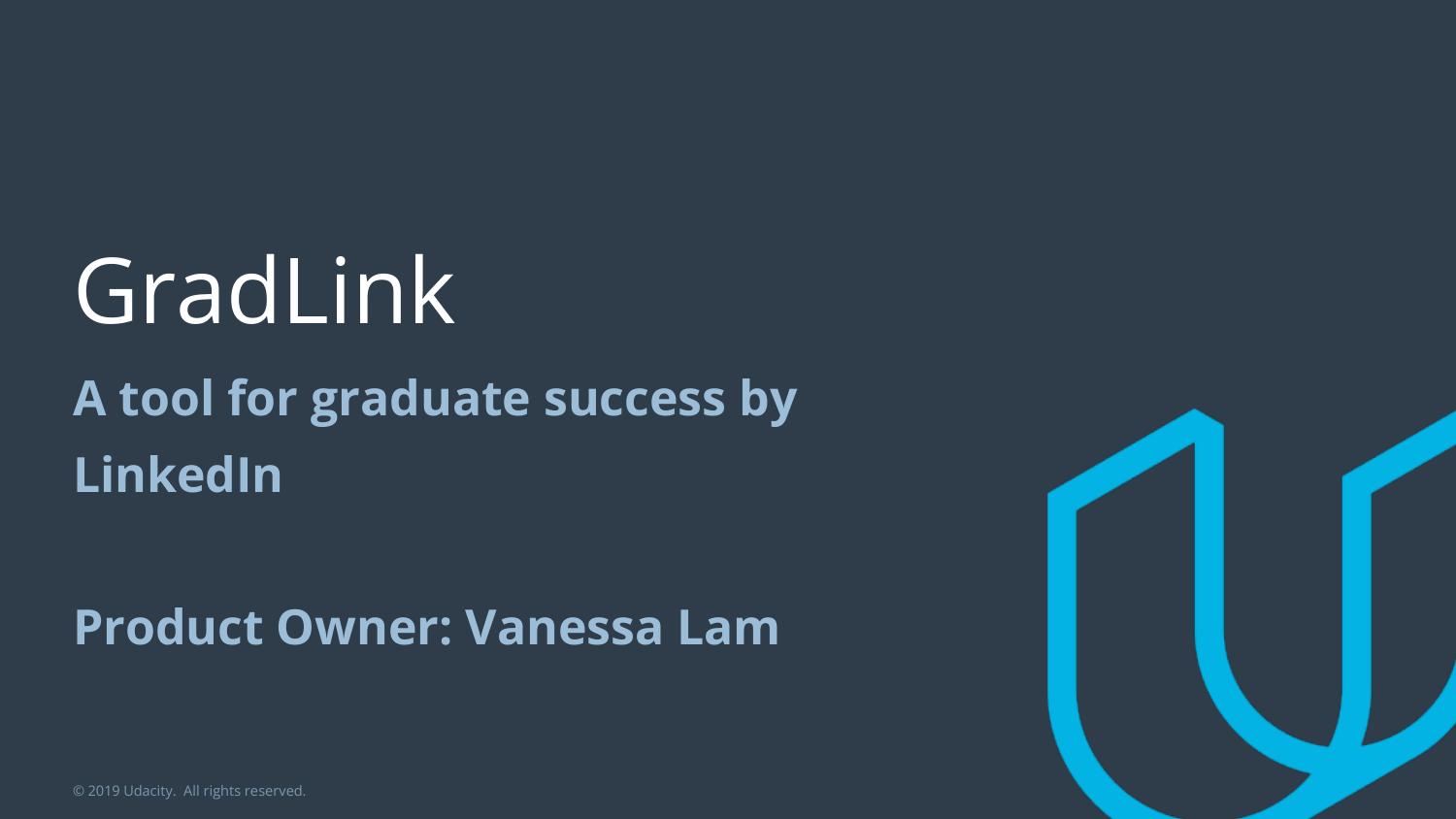

# GradLink
A tool for graduate success by LinkedIn

Product Owner: Vanessa Lam
© 2019 Udacity.  All rights reserved.